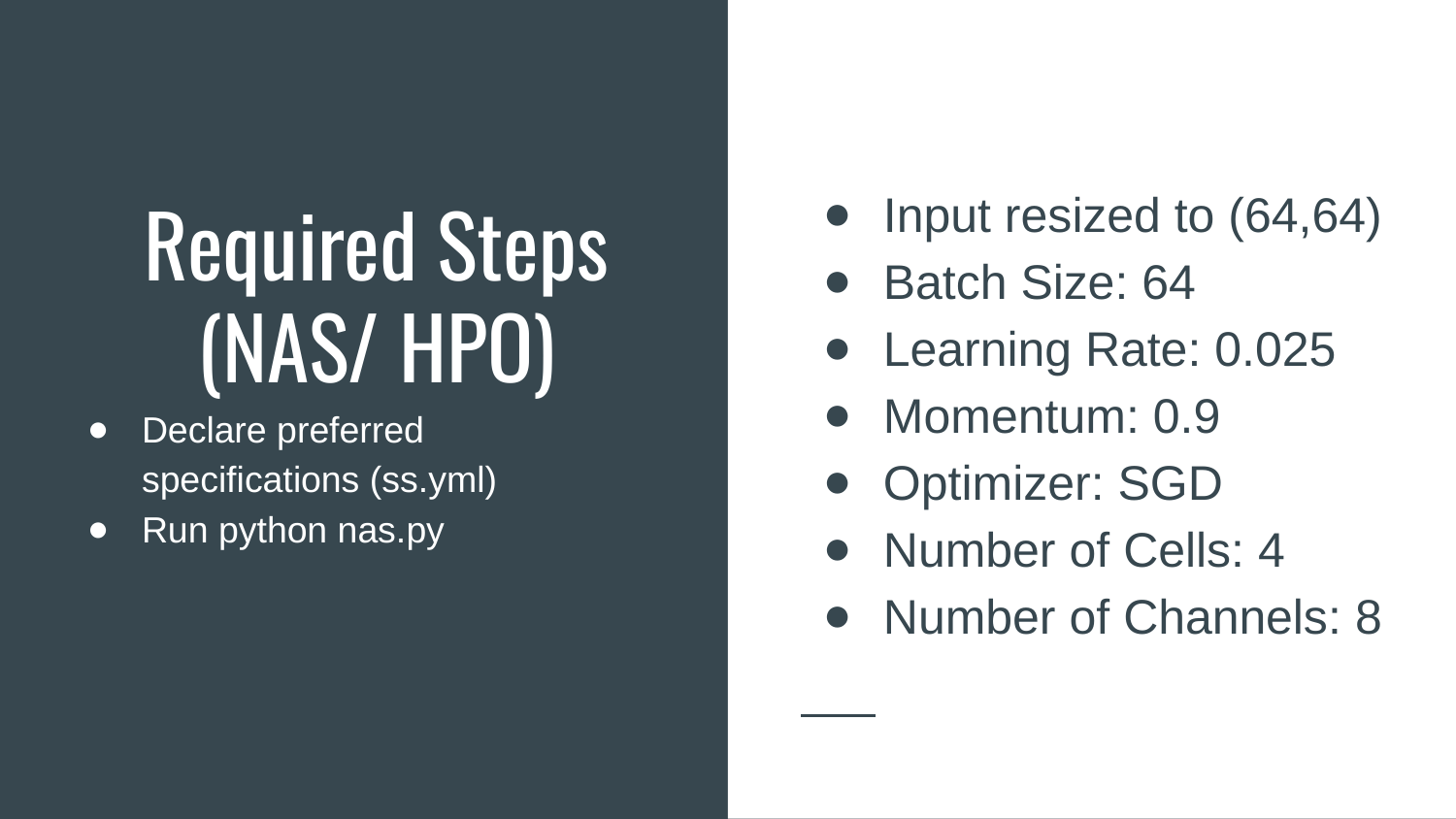

Input resized to (64,64)
Batch Size: 64
Learning Rate: 0.025
Momentum: 0.9
Optimizer: SGD
Number of Cells: 4
Number of Channels: 8
# Required Steps (NAS/ HPO)
Declare preferred        specifications (ss.yml)
Run python nas.py